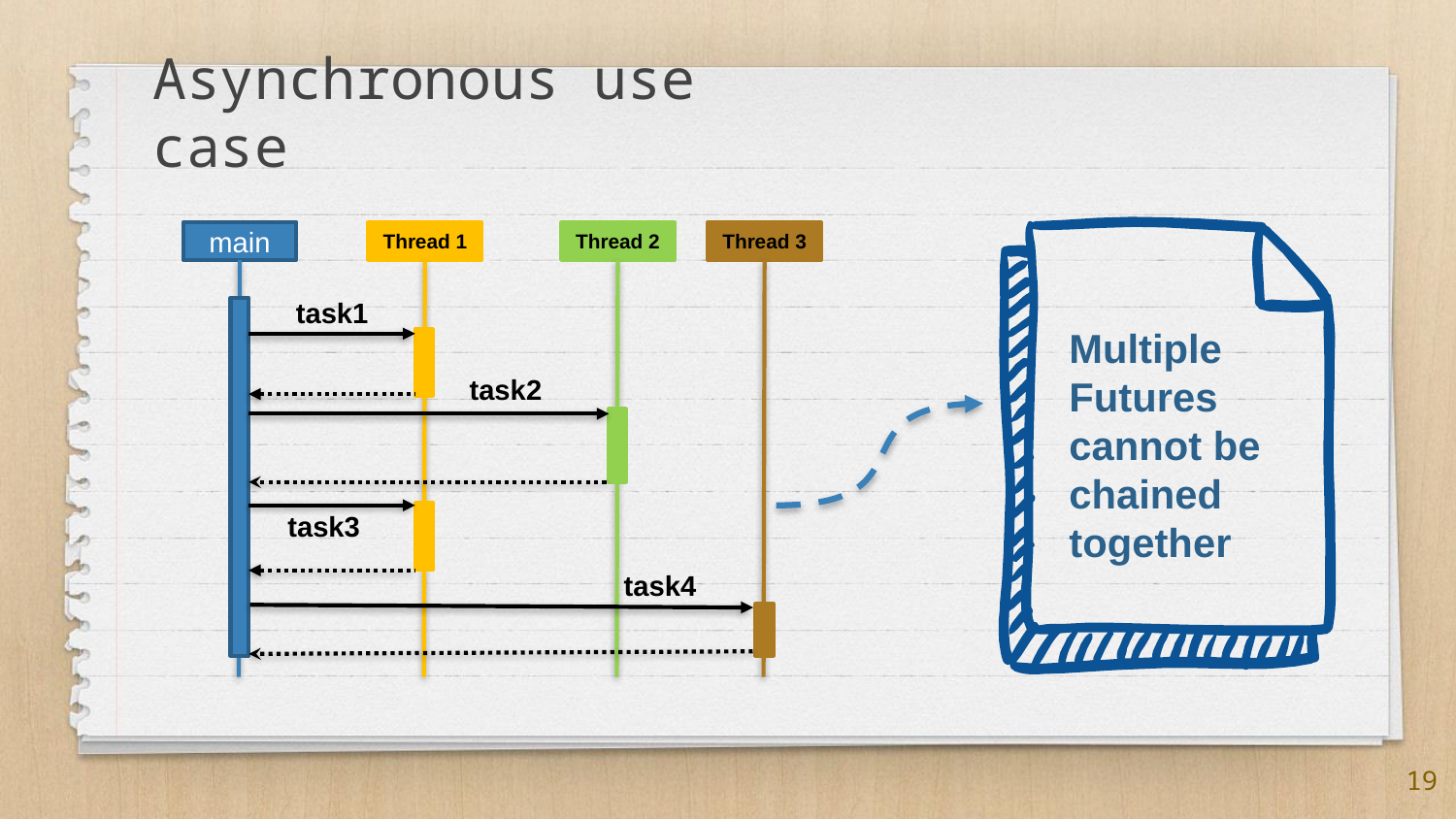

Asynchronous use case

Multiple Futures cannot be chained together
main
Thread 1
Thread 2
Thread 3

task1

task2

task3

task4
19